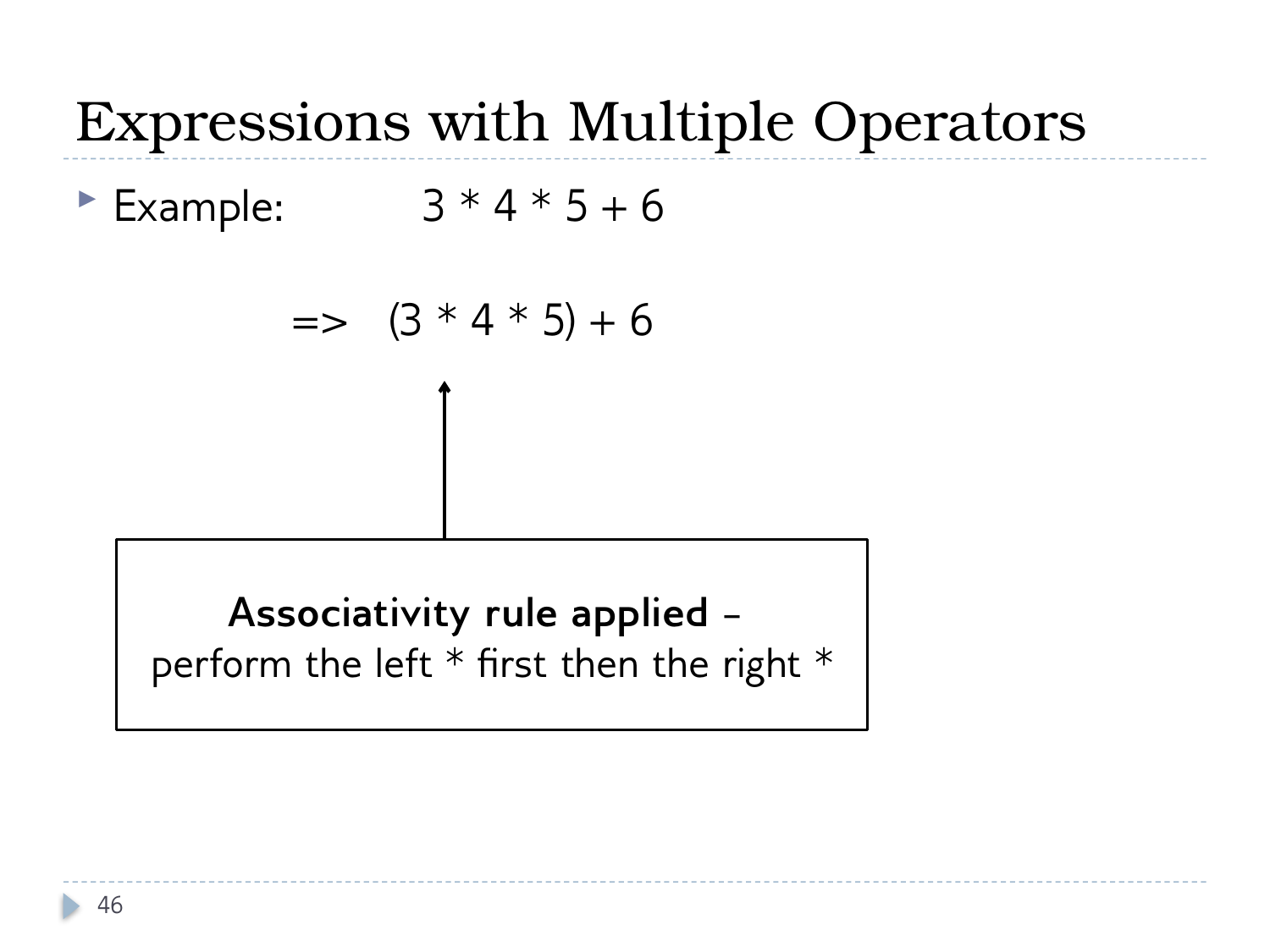

# Expressions with Multiple Operators
Example:	    3 * 4 * 5 + 6

 =>   (3 * 4 * 5) + 6
Associativity rule applied –
perform the left * first then the right *
46